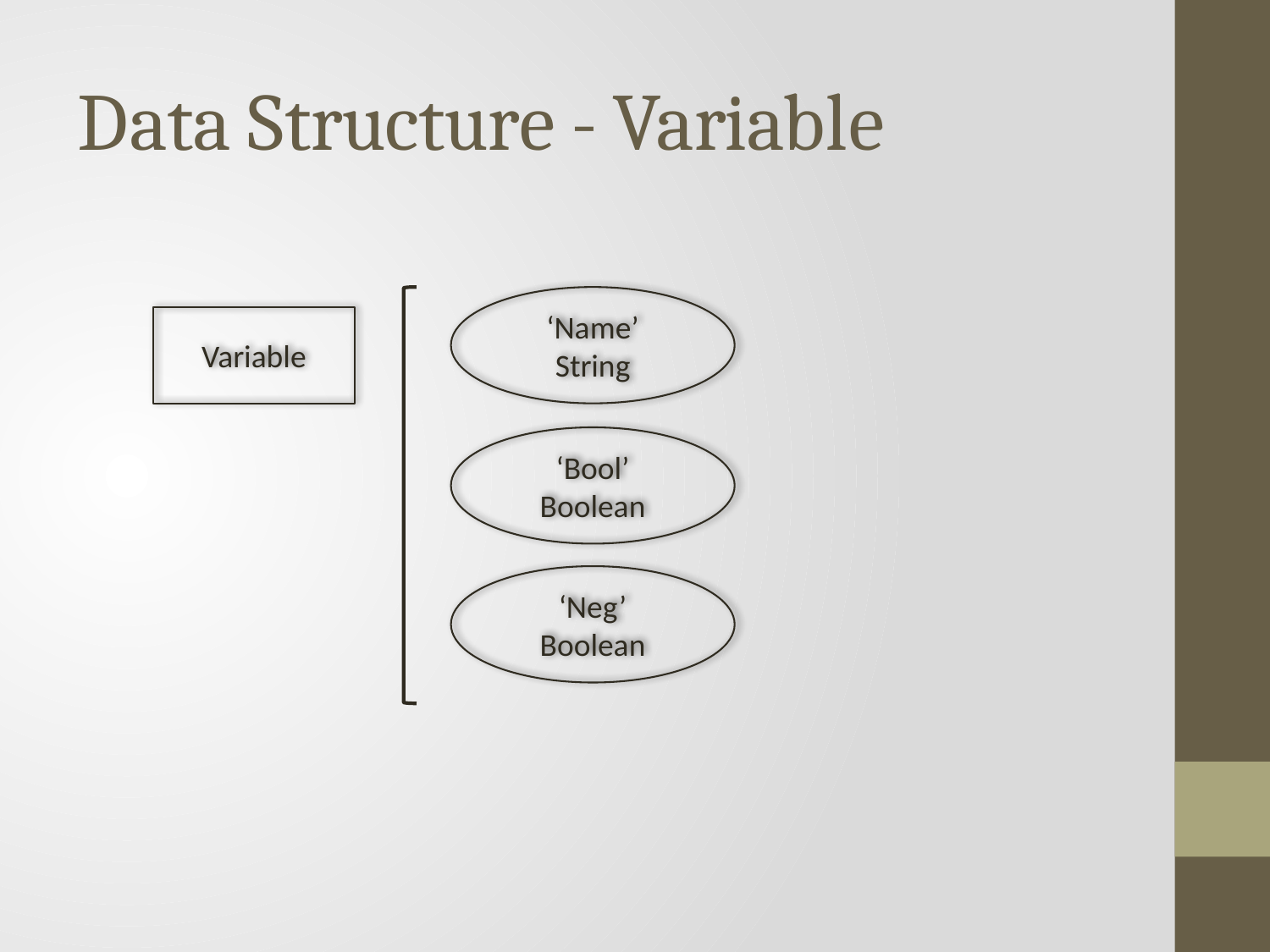

# Data Structure - Variable

‘Name’
String
Variable
‘Bool’
Boolean
‘Neg’
Boolean